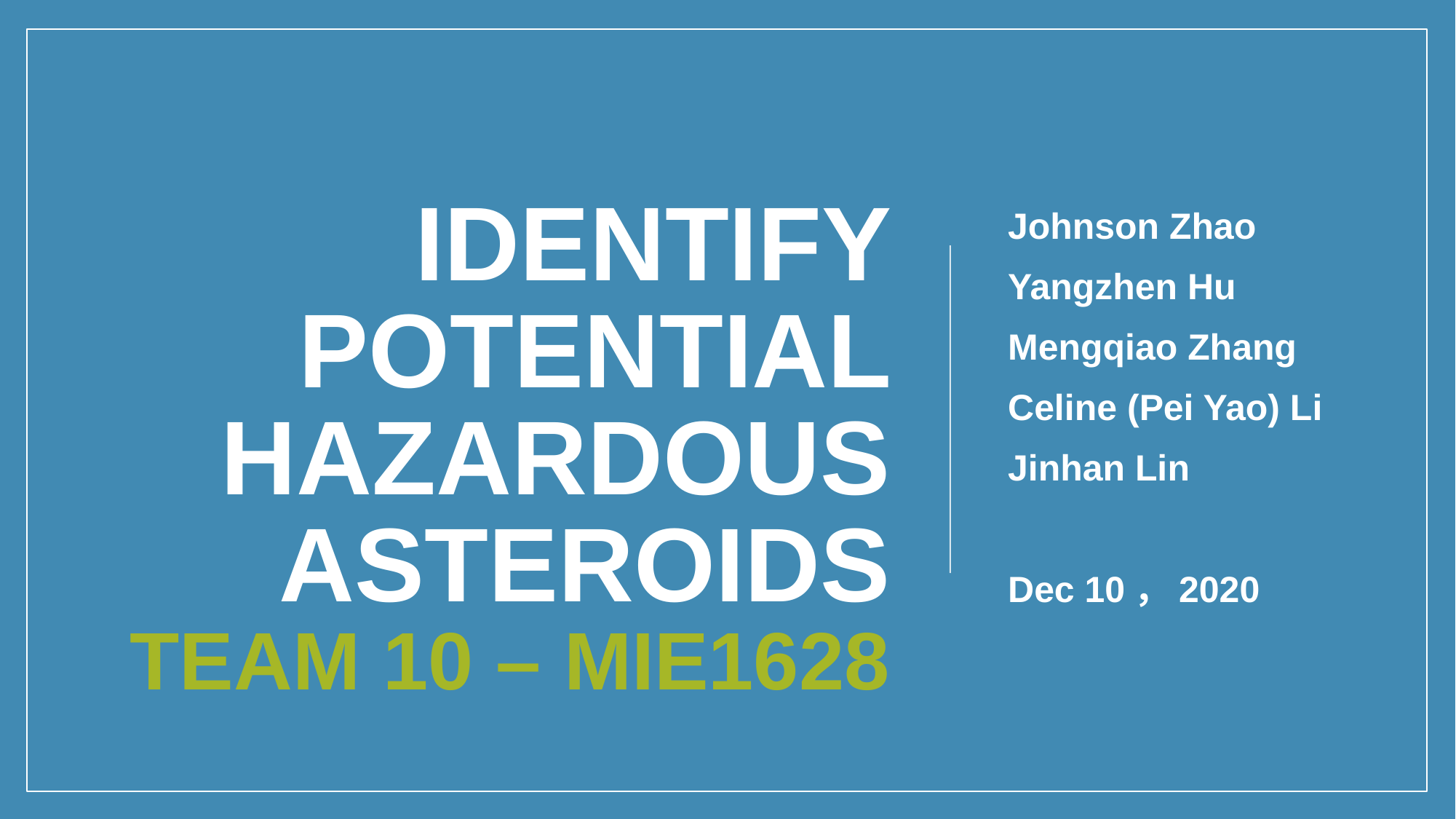

# Identify potential hazardous asteroids Team 10 – MIE1628
Johnson Zhao
Yangzhen Hu
Mengqiao Zhang
Celine (Pei Yao) Li
Jinhan Lin

Dec 10，2020
1